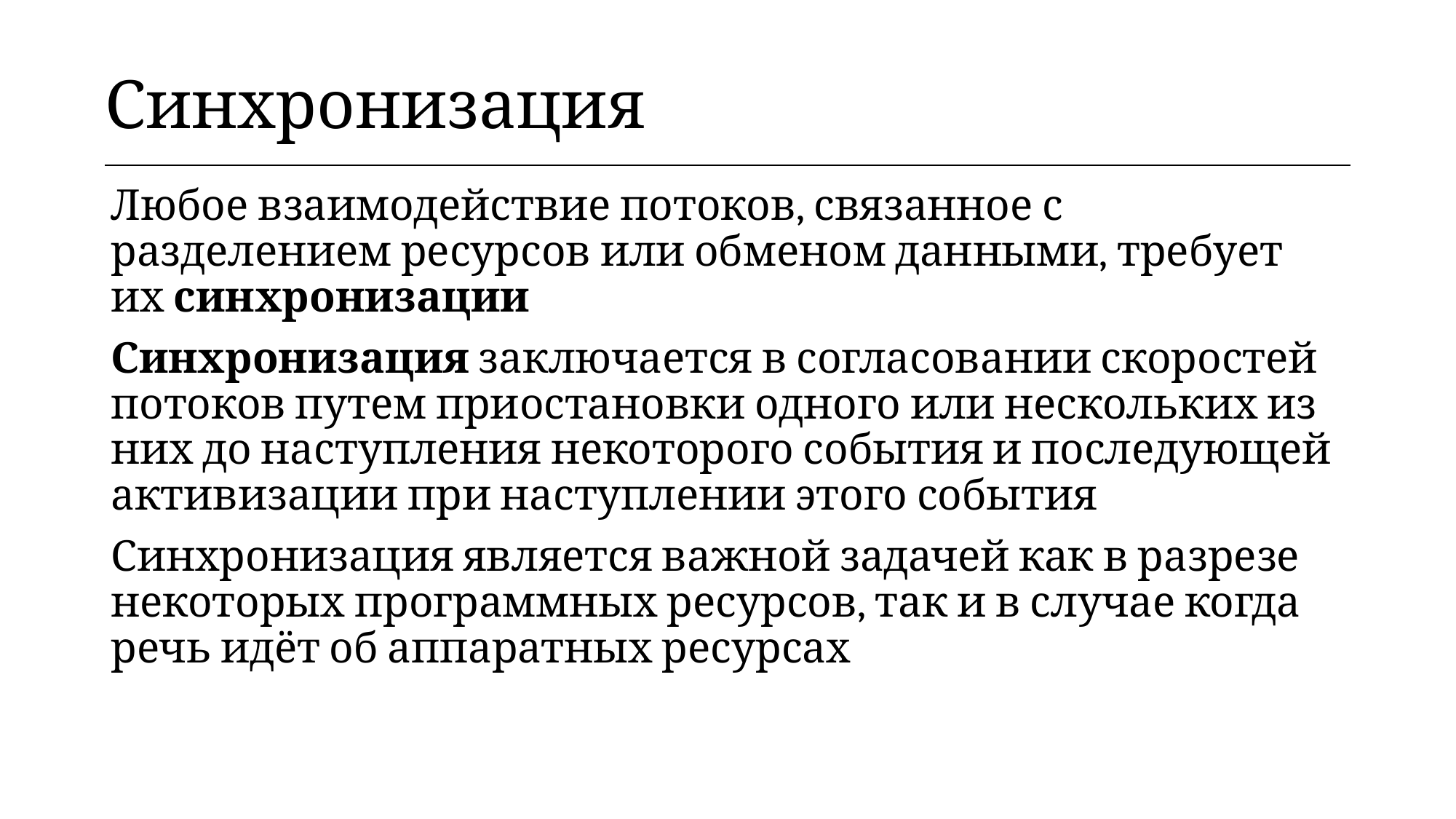

| Синхронизация |
| --- |
Любое взаимодействие потоков, связанное с разделением ресурсов или обменом данными, требует их синхронизации
Синхронизация заключается в согласовании скоростей потоков путем приостановки одного или нескольких из них до наступления некоторого события и последующей активизации при наступлении этого события
Синхронизация является важной задачей как в разрезе некоторых программных ресурсов, так и в случае когда речь идёт об аппаратных ресурсах